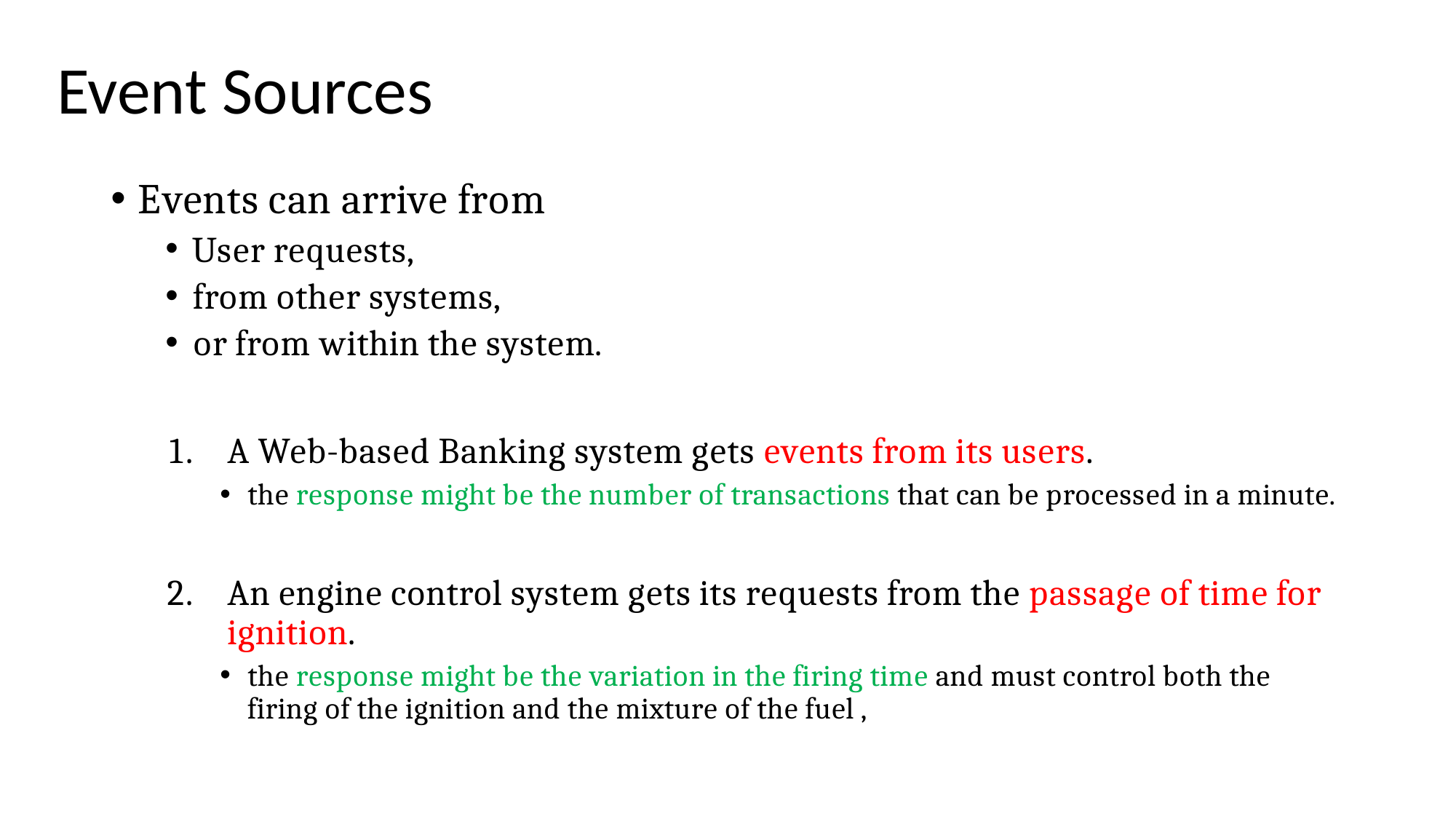

# Event Sources
Events can arrive from
User requests,
from other systems,
or from within the system.

A Web-based Banking system gets events from its users.
the response might be the number of transactions that can be processed in a minute.

An engine control system gets its requests from the passage of time for ignition.
the response might be the variation in the firing time and must control both the firing of the ignition and the mixture of the fuel ,